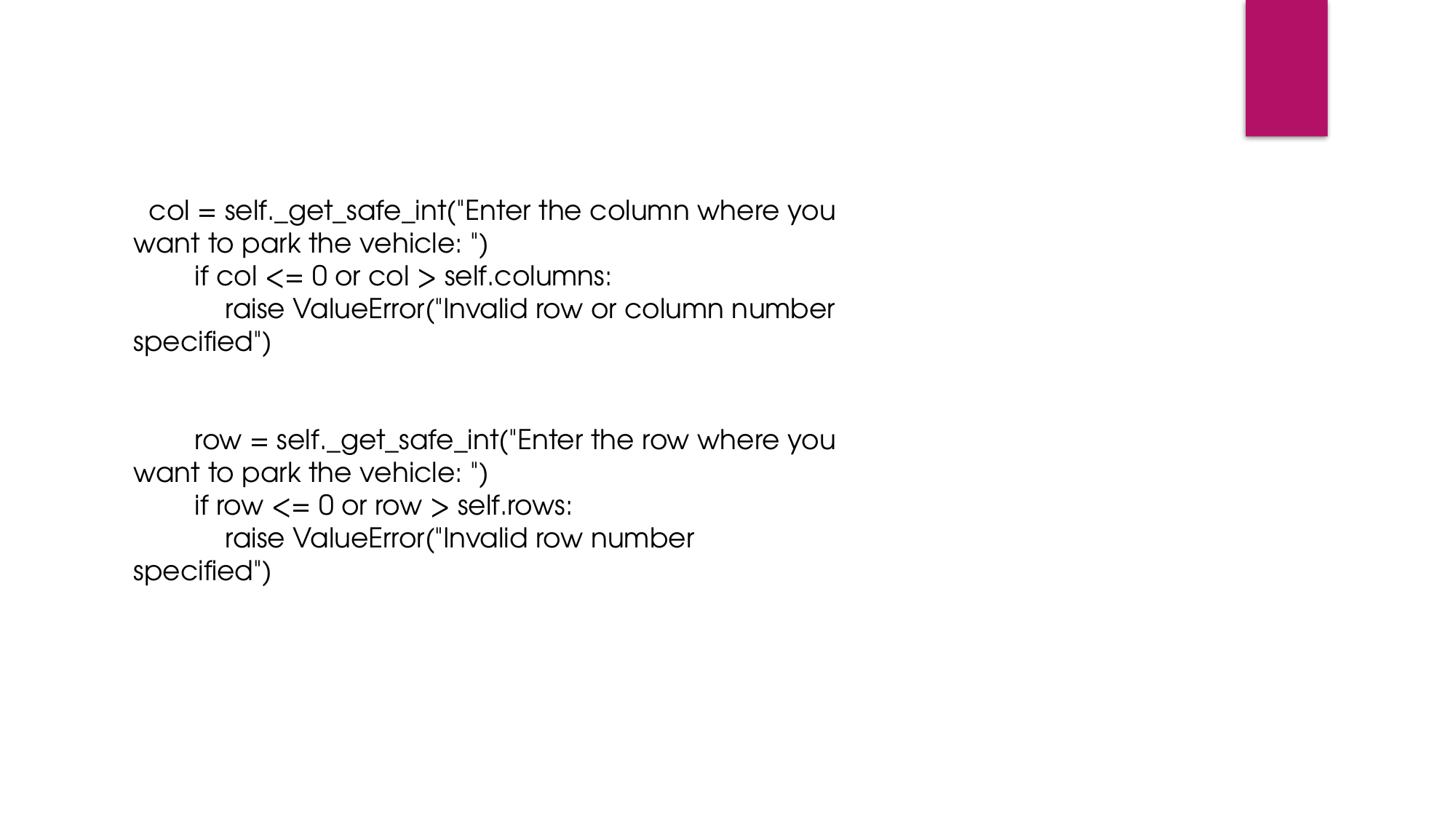

col = self._get_safe_int("Enter the column where you want to park the vehicle: ")
        if col <= 0 or col > self.columns:
            raise ValueError("Invalid row or column number specified")

        row = self._get_safe_int("Enter the row where you want to park the vehicle: ")
        if row <= 0 or row > self.rows:
            raise ValueError("Invalid row number specified")